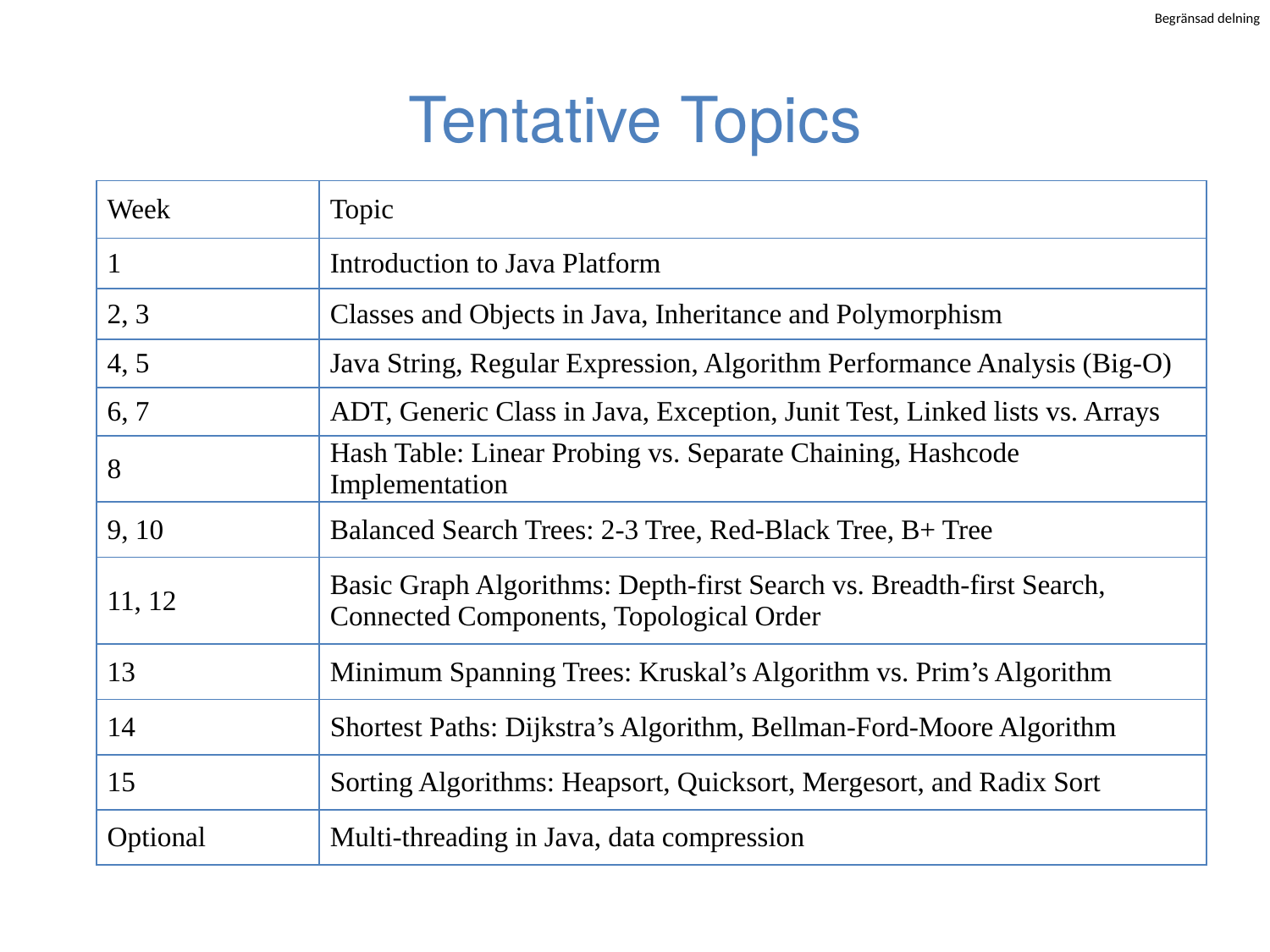

# Tentative Topics
| Week | Topic |
| --- | --- |
| 1 | Introduction to Java Platform |
| 2, 3 | Classes and Objects in Java, Inheritance and Polymorphism |
| 4, 5 | Java String, Regular Expression, Algorithm Performance Analysis (Big-O) |
| 6, 7 | ADT, Generic Class in Java, Exception, Junit Test, Linked lists vs. Arrays |
| 8 | Hash Table: Linear Probing vs. Separate Chaining, Hashcode Implementation |
| 9, 10 | Balanced Search Trees: 2-3 Tree, Red-Black Tree, B+ Tree |
| 11, 12 | Basic Graph Algorithms: Depth-first Search vs. Breadth-first Search, Connected Components, Topological Order |
| 13 | Minimum Spanning Trees: Kruskal’s Algorithm vs. Prim’s Algorithm |
| 14 | Shortest Paths: Dijkstra’s Algorithm, Bellman-Ford-Moore Algorithm |
| 15 | Sorting Algorithms: Heapsort, Quicksort, Mergesort, and Radix Sort |
| Optional | Multi-threading in Java, data compression |